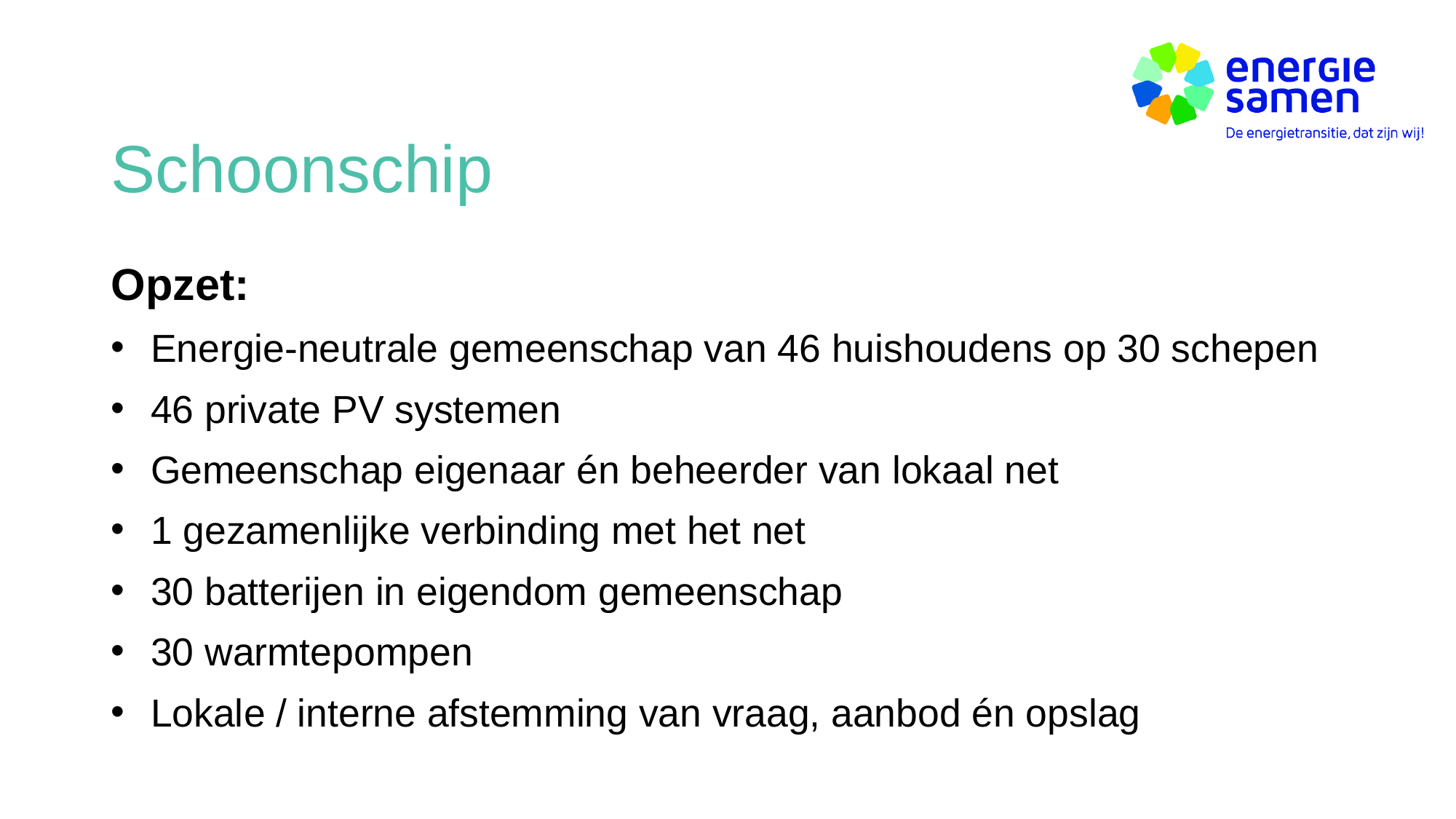

# Schoonschip
Opzet:
Energie-neutrale gemeenschap van 46 huishoudens op 30 schepen
46 private PV systemen
Gemeenschap eigenaar én beheerder van lokaal net
1 gezamenlijke verbinding met het net
30 batterijen in eigendom gemeenschap
30 warmtepompen
Lokale / interne afstemming van vraag, aanbod én opslag